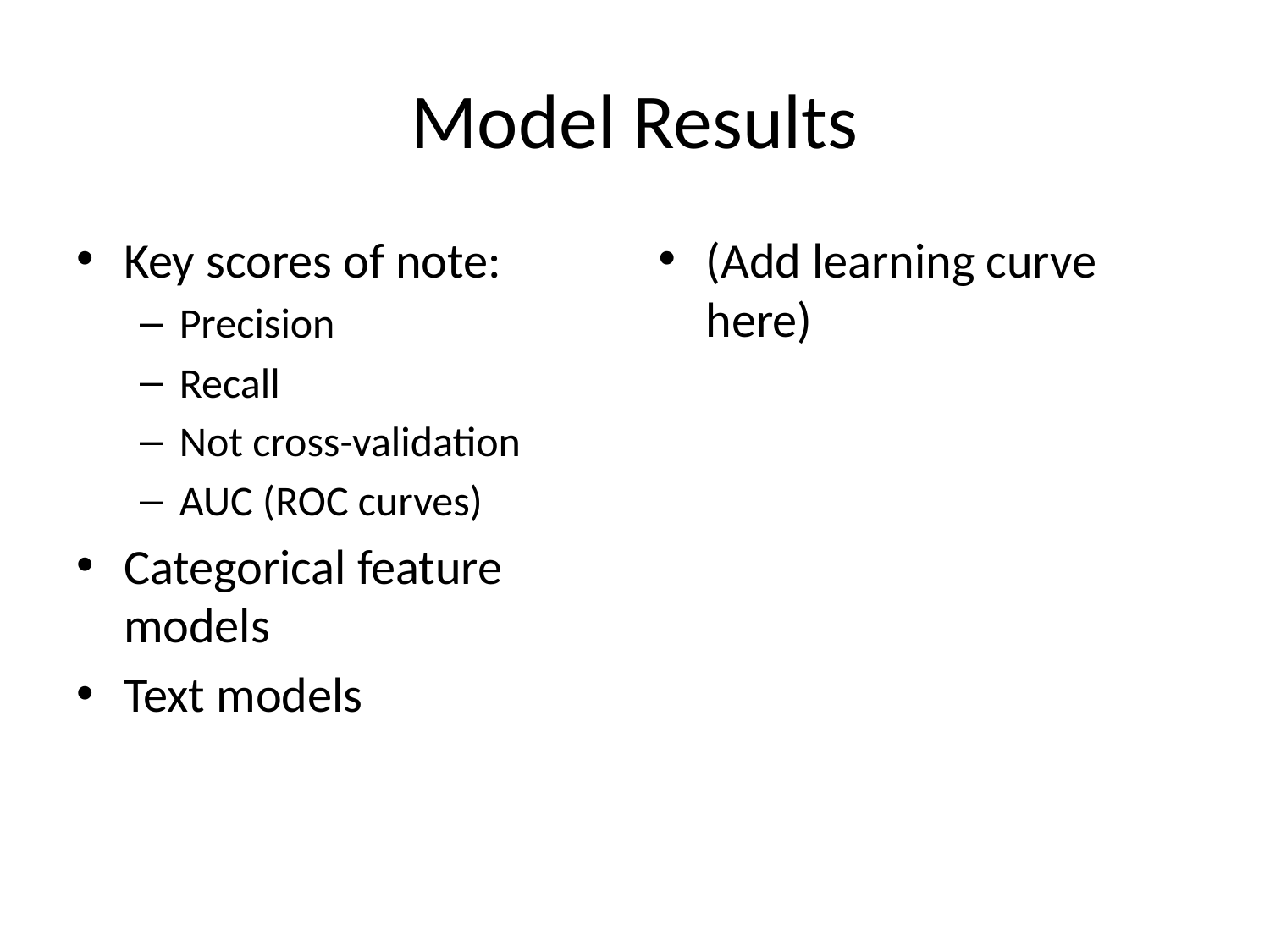

# Model Results
Key scores of note:
Precision
Recall
Not cross-validation
AUC (ROC curves)
Categorical feature models
Text models
(Add learning curve here)